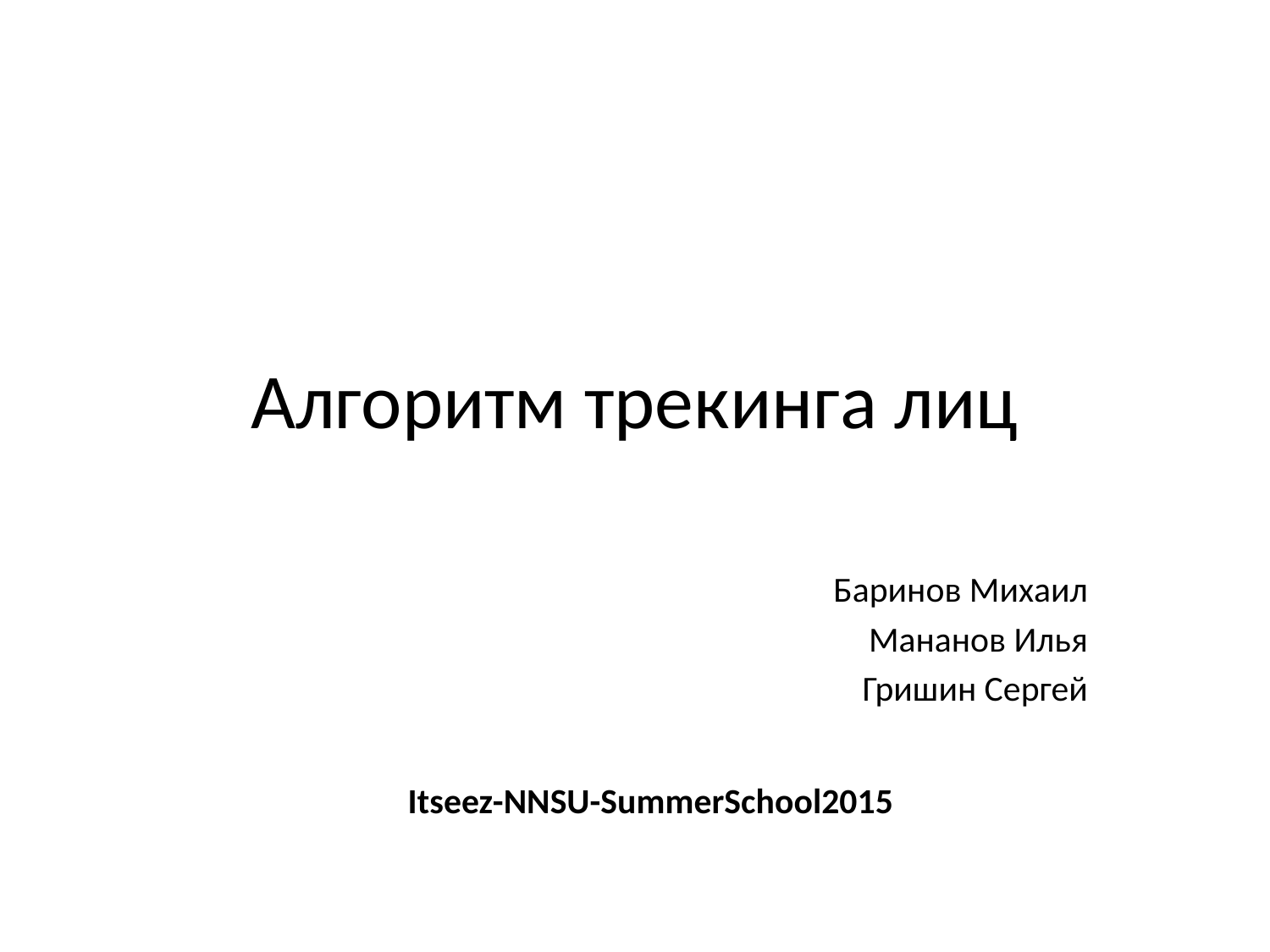

# Алгоритм трекинга лиц
Баринов Михаил
Мананов Илья
Гришин Сергей
Itseez-NNSU-SummerSchool2015